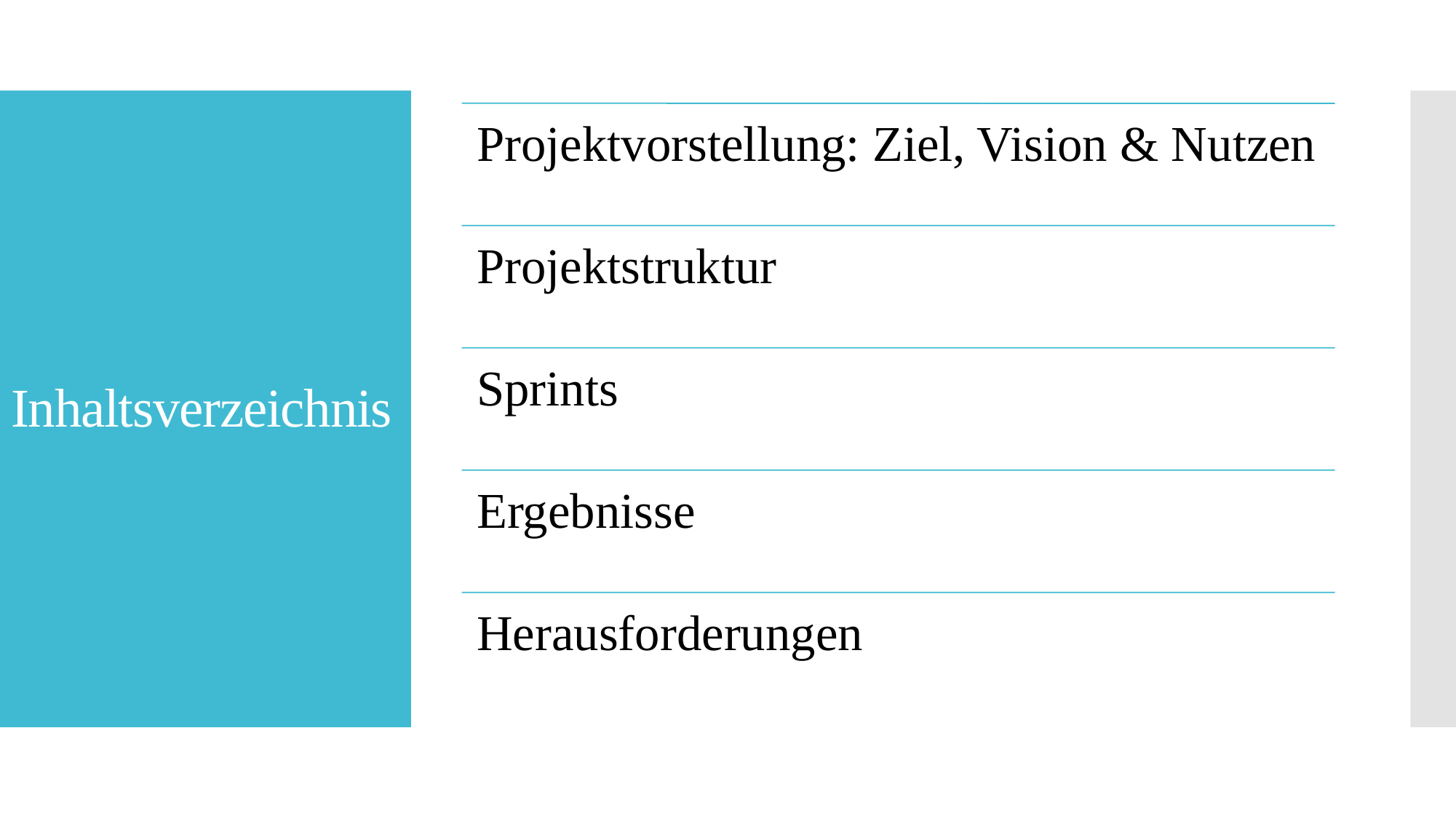

Projektvorstellung: Ziel, Vision & Nutzen
Projektstruktur
Sprints
Ergebnisse
Herausforderungen
# Inhaltsverzeichnis